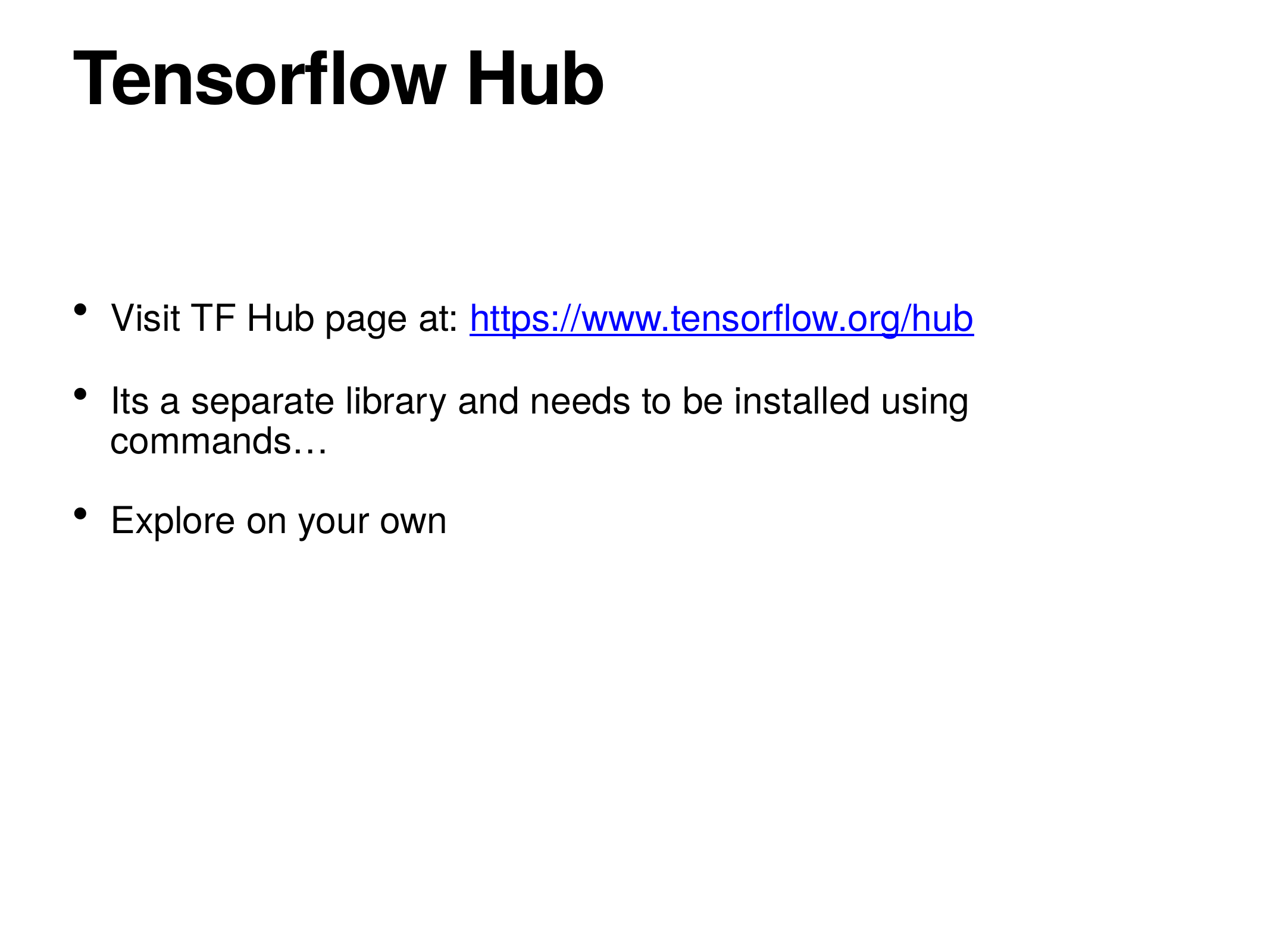

# Tensorflow Hub

Visit TF Hub page at: https://www.tensorflow.org/hub
Its a separate library and needs to be installed using commands…
Explore on your own